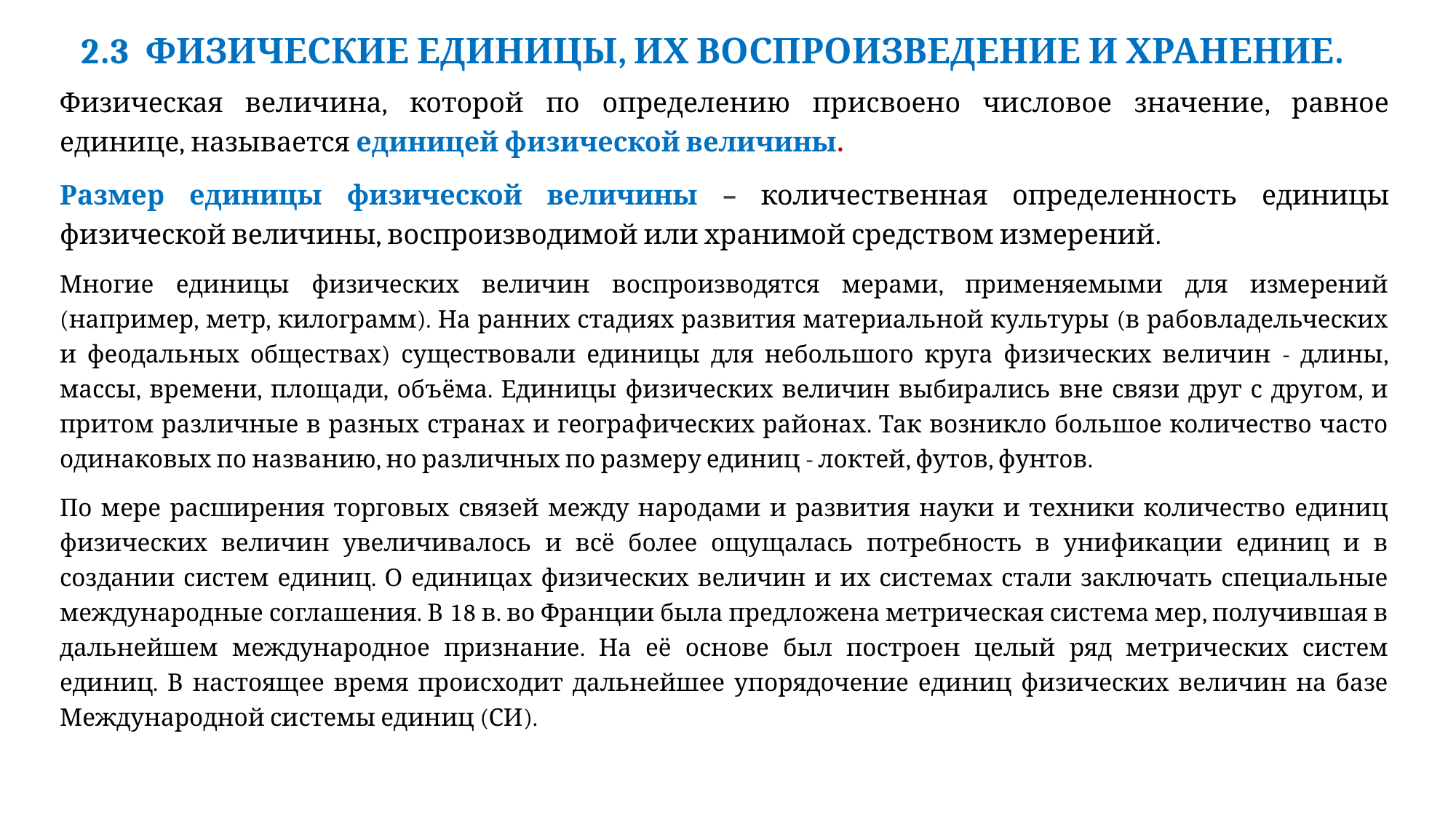

#
           2.3  ФИЗИЧЕСКИЕ ЕДИНИЦЫ, ИХ ВОСПРОИЗВЕДЕНИЕ И ХРАНЕНИЕ.
Физическая величина, которой по определению присвоено числовое значение, равное единице, называется единицей физической величины.
Размер единицы физической величины – количественная определенность единицы физической величины, воспроизводимой или хранимой средством измерений.
Многие единицы физических величин воспроизводятся мерами, применяемыми для измерений (например, метр, килограмм). На ранних стадиях развития материальной культуры (в рабовладельческих и феодальных обществах) существовали единицы для небольшого круга физических величин - длины, массы, времени, площади, объёма. Единицы физических величин выбирались вне связи друг с другом, и притом различные в разных странах и географических районах. Так возникло большое количество часто одинаковых по названию, но различных по размеру единиц - локтей, футов, фунтов.
По мере расширения торговых связей между народами и развития науки и техники количество единиц физических величин увеличивалось и всё более ощущалась потребность в унификации единиц и в создании систем единиц. О единицах физических величин и их системах стали заключать специальные международные соглашения. В 18 в. во Франции была предложена метрическая система мер, получившая в дальнейшем международное признание. На её основе был построен целый ряд метрических систем единиц. В настоящее время происходит дальнейшее упорядочение единиц физических величин на базе Международной системы единиц (СИ).